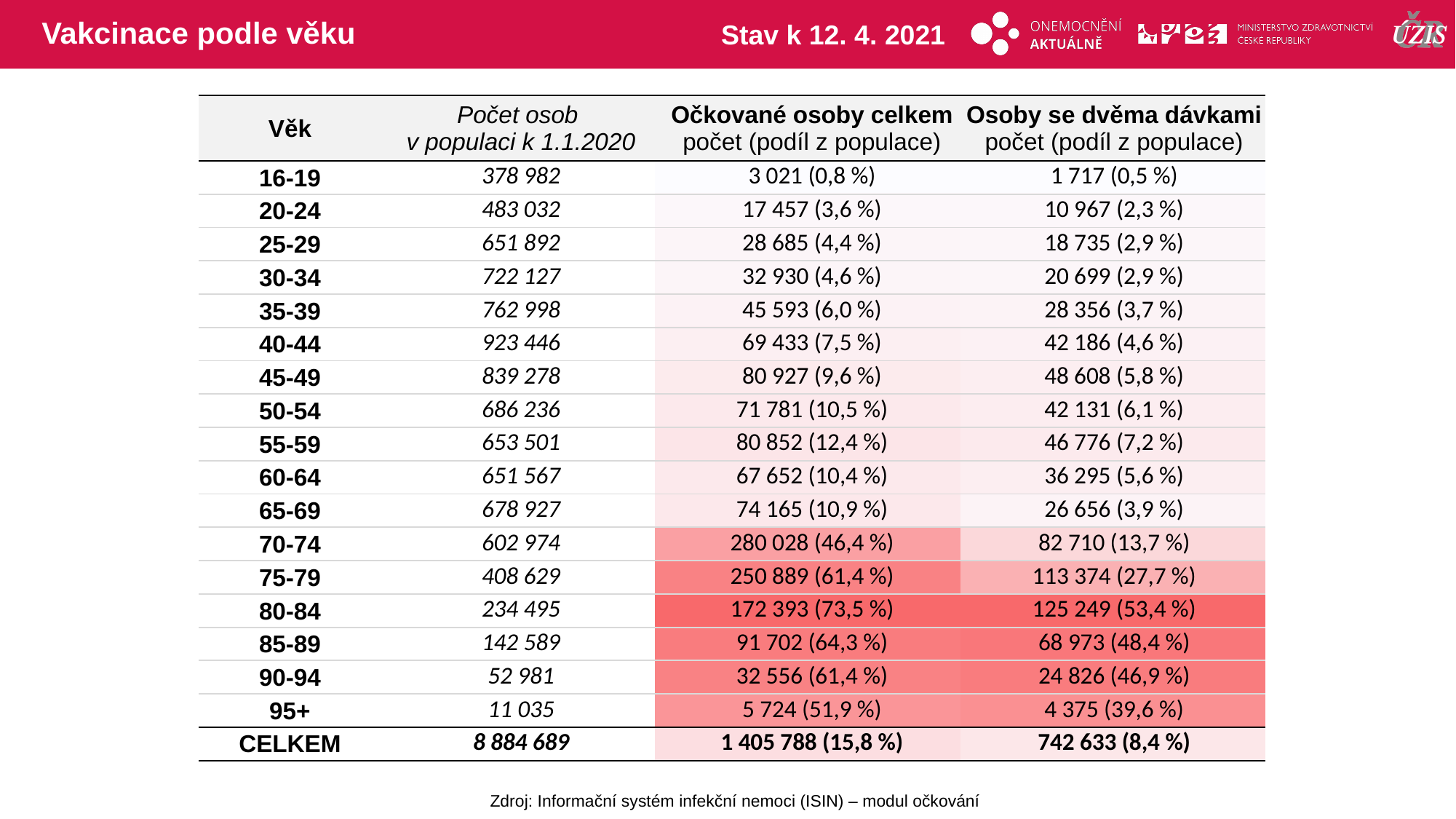

# Vakcinace podle věku
Stav k 12. 4. 2021
| Věk | Počet osob v populaci k 1.1.2020 | Očkované osoby celkem počet (podíl z populace) | Osoby se dvěma dávkami počet (podíl z populace) |
| --- | --- | --- | --- |
| 16-19 | 378 982 | 3 021 (0,8 %) | 1 717 (0,5 %) |
| 20-24 | 483 032 | 17 457 (3,6 %) | 10 967 (2,3 %) |
| 25-29 | 651 892 | 28 685 (4,4 %) | 18 735 (2,9 %) |
| 30-34 | 722 127 | 32 930 (4,6 %) | 20 699 (2,9 %) |
| 35-39 | 762 998 | 45 593 (6,0 %) | 28 356 (3,7 %) |
| 40-44 | 923 446 | 69 433 (7,5 %) | 42 186 (4,6 %) |
| 45-49 | 839 278 | 80 927 (9,6 %) | 48 608 (5,8 %) |
| 50-54 | 686 236 | 71 781 (10,5 %) | 42 131 (6,1 %) |
| 55-59 | 653 501 | 80 852 (12,4 %) | 46 776 (7,2 %) |
| 60-64 | 651 567 | 67 652 (10,4 %) | 36 295 (5,6 %) |
| 65-69 | 678 927 | 74 165 (10,9 %) | 26 656 (3,9 %) |
| 70-74 | 602 974 | 280 028 (46,4 %) | 82 710 (13,7 %) |
| 75-79 | 408 629 | 250 889 (61,4 %) | 113 374 (27,7 %) |
| 80-84 | 234 495 | 172 393 (73,5 %) | 125 249 (53,4 %) |
| 85-89 | 142 589 | 91 702 (64,3 %) | 68 973 (48,4 %) |
| 90-94 | 52 981 | 32 556 (61,4 %) | 24 826 (46,9 %) |
| 95+ | 11 035 | 5 724 (51,9 %) | 4 375 (39,6 %) |
| CELKEM | 8 884 689 | 1 405 788 (15,8 %) | 742 633 (8,4 %) |
|  |  |
| --- | --- |
|  |  |
|  |  |
|  |  |
|  |  |
|  |  |
|  |  |
|  |  |
|  |  |
|  |  |
|  |  |
|  |  |
|  |  |
|  |  |
|  |  |
|  |  |
|  |  |
|  |  |
Zdroj: Informační systém infekční nemoci (ISIN) – modul očkování